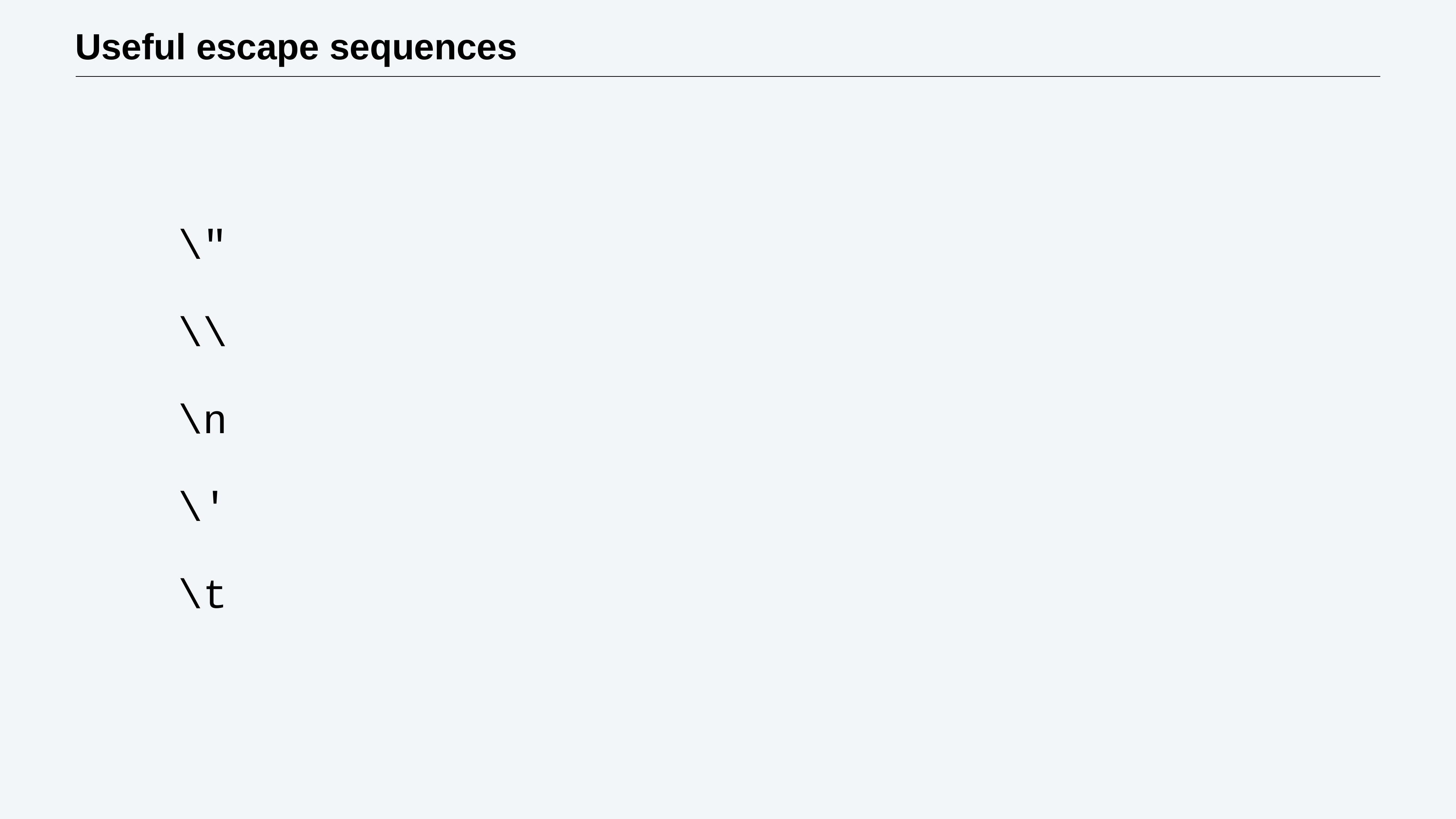

CS111 Trees
# Useful escape sequences
\"
\\
\n
\'
\t

34